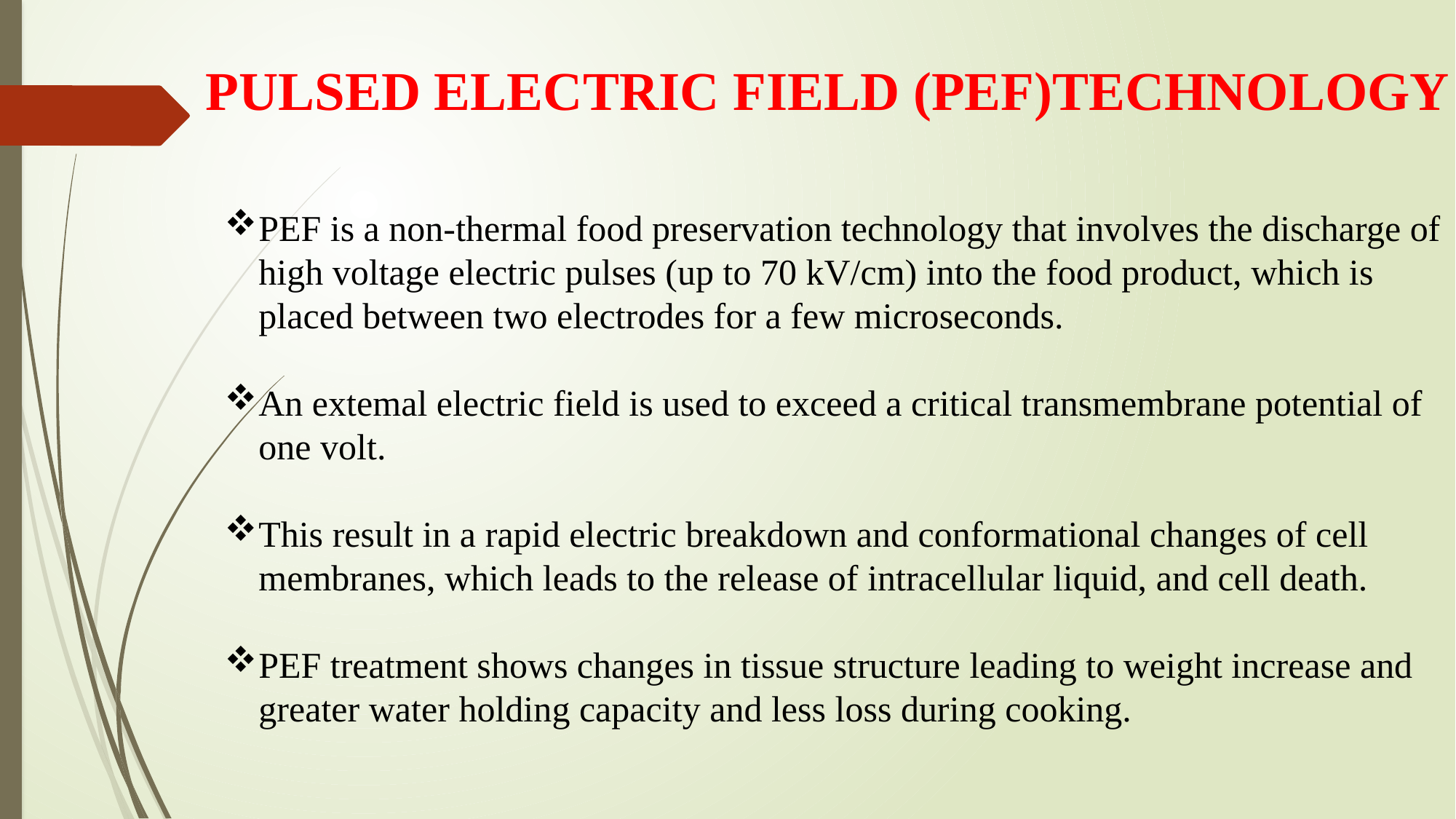

PULSED ELECTRIC FIELD (PEF)TECHNOLOGY
PEF is a non-thermal food preservation technology that involves the discharge of high voltage electric pulses (up to 70 kV/cm) into the food product, which is placed between two electrodes for a few microseconds.

An extemal electric field is used to exceed a critical transmembrane potential of one volt.

This result in a rapid electric breakdown and conformational changes of cell membranes, which leads to the release of intracellular liquid, and cell death.

PEF treatment shows changes in tissue structure leading to weight increase and greater water holding capacity and less loss during cooking.